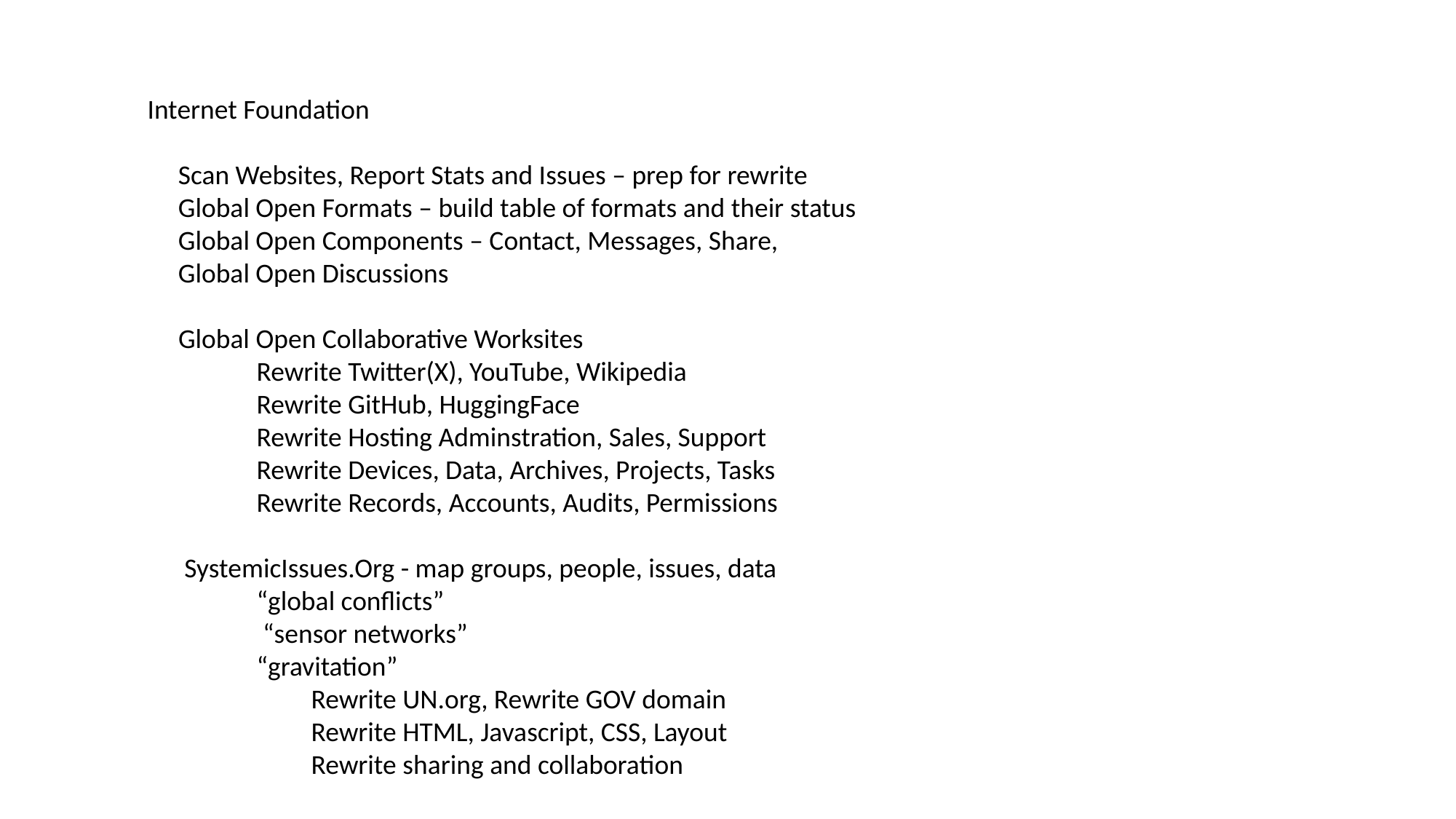

Internet Foundation
     Scan Websites, Report Stats and Issues – prep for rewrite
     Global Open Formats – build table of formats and their status
     Global Open Components – Contact, Messages, Share,
     Global Open Discussions

     Global Open Collaborative Worksites
	Rewrite Twitter(X), YouTube, Wikipedia
	Rewrite GitHub, HuggingFace
	Rewrite Hosting Adminstration, Sales, Support
	Rewrite Devices, Data, Archives, Projects, Tasks
	Rewrite Records, Accounts, Audits, Permissions
      SystemicIssues.Org - map groups, people, issues, data
“global conflicts”
 “sensor networks”
“gravitation”
	Rewrite UN.org, Rewrite GOV domain
	Rewrite HTML, Javascript, CSS, Layout
	Rewrite sharing and collaboration